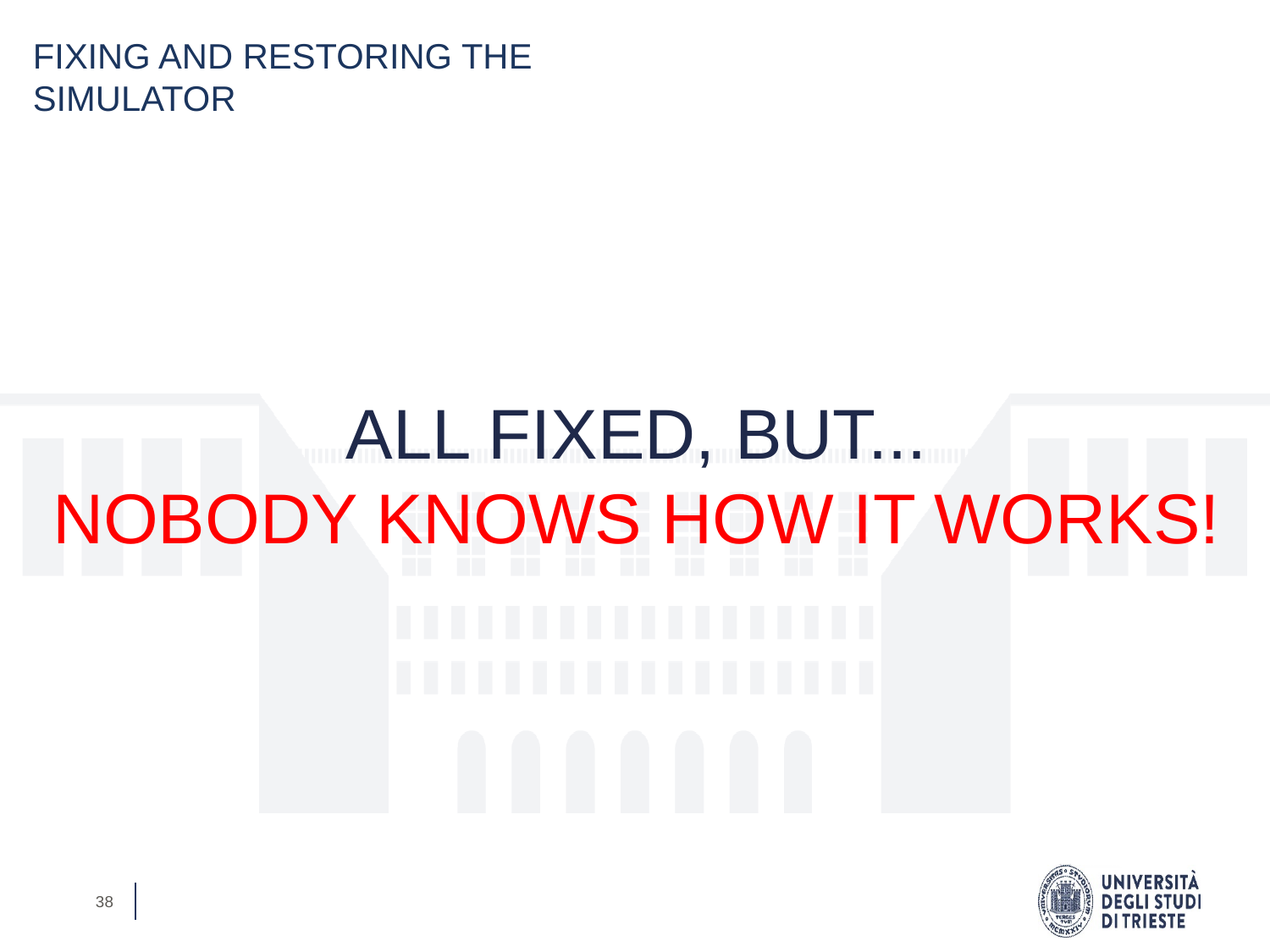

FIXING AND RESTORING THE SIMULATOR
ALL FIXED, BUT...
NOBODY KNOWS HOW IT WORKS!
38